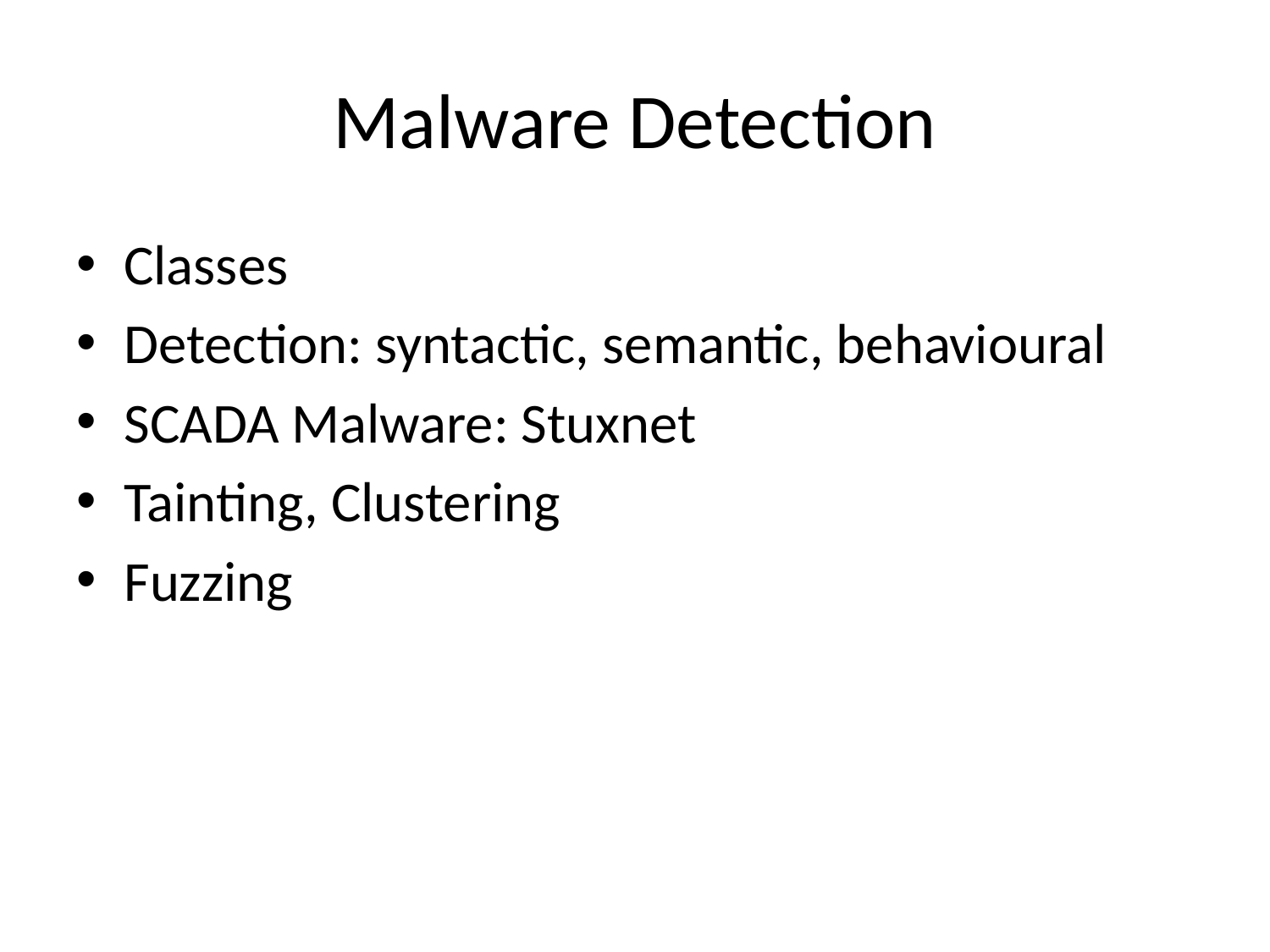

# Malware Detection
Classes
Detection: syntactic, semantic, behavioural
SCADA Malware: Stuxnet
Tainting, Clustering
Fuzzing